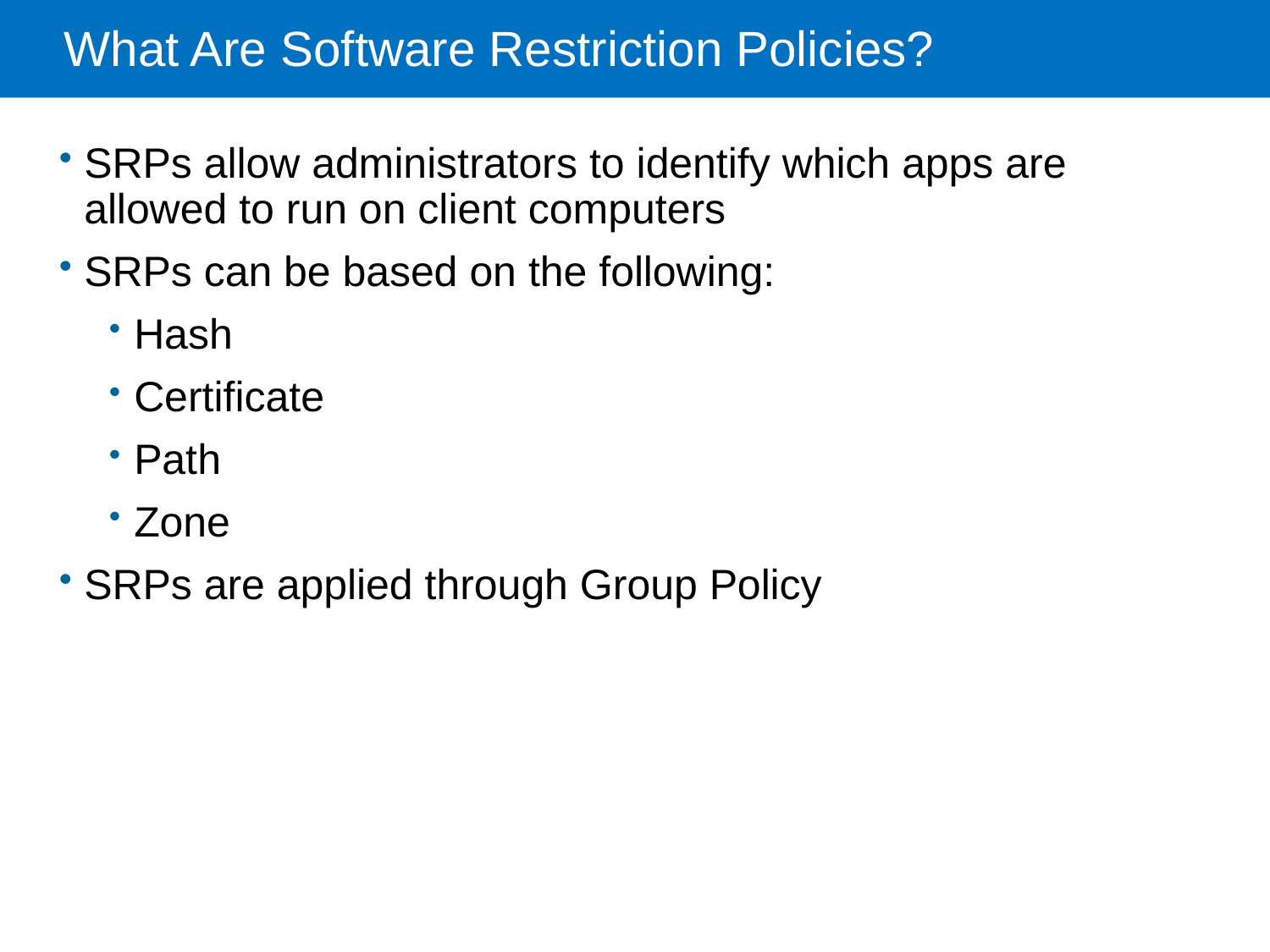

# What Are Software Restriction Policies?
SRPs allow administrators to identify which apps are allowed to run on client computers
SRPs can be based on the following:
Hash
Certificate
Path
Zone
SRPs are applied through Group Policy